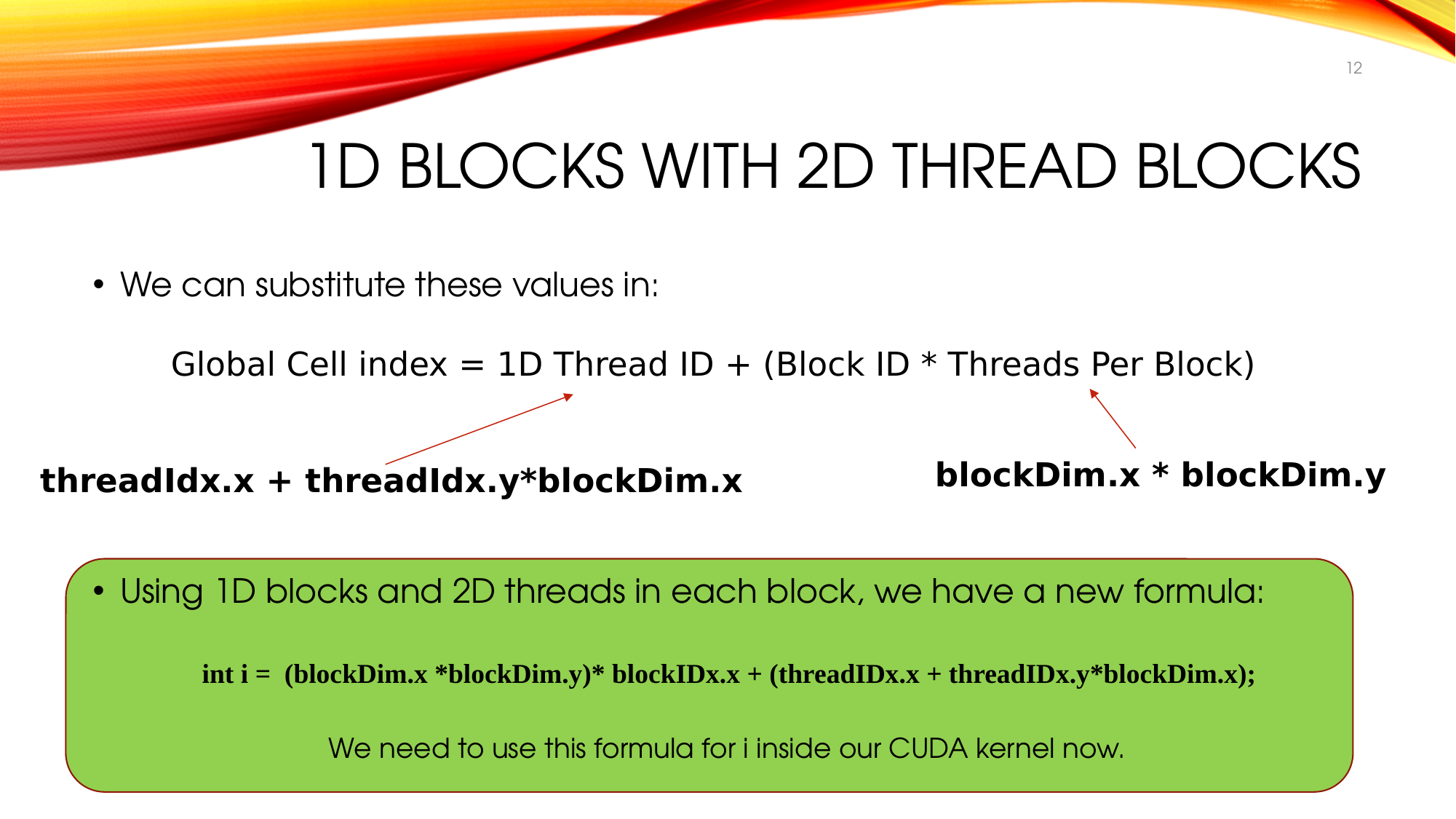

12
# 1D BLOCKS WITH 2D THREAD BLOCKS
We can substitute these values in:

Using 1D blocks and 2D threads in each block, we have a new formula:

Global Cell index = 1D Thread ID + (Block ID * Threads Per Block)
blockDim.x * blockDim.y
threadIdx.x + threadIdx.y*blockDim.x

int i =  (blockDim.x *blockDim.y)* blockIDx.x + (threadIDx.x + threadIDx.y*blockDim.x);
We need to use this formula for i inside our CUDA kernel now.